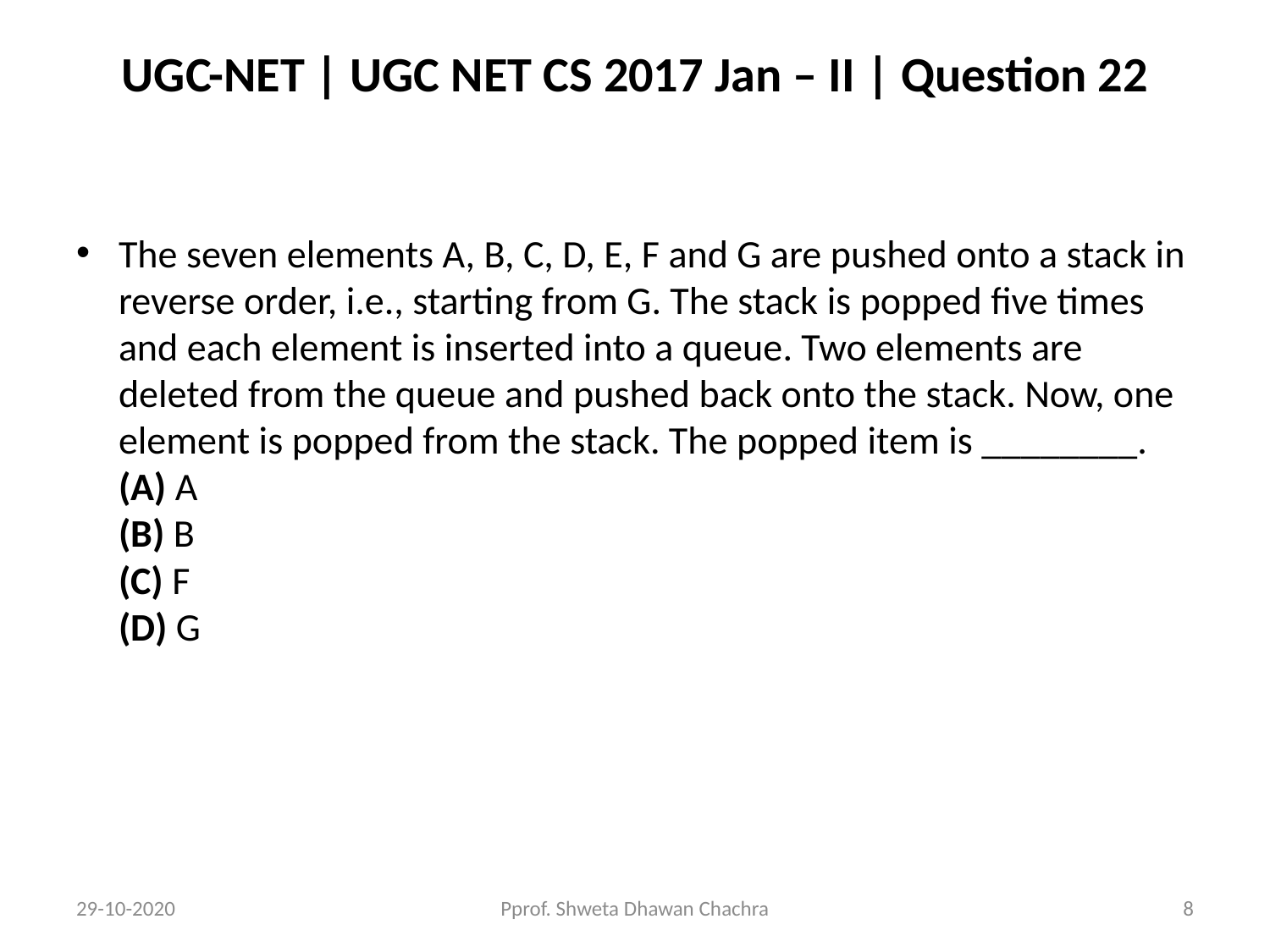

# UGC-NET | UGC NET CS 2017 Jan – II | Question 22
The seven elements A, B, C, D, E, F and G are pushed onto a stack in reverse order, i.e., starting from G. The stack is popped five times and each element is inserted into a queue. Two elements are deleted from the queue and pushed back onto the stack. Now, one element is popped from the stack. The popped item is ________.
(A) A
(B) B
(C) F
(D) G
29-10-2020
Pprof. Shweta Dhawan Chachra
8